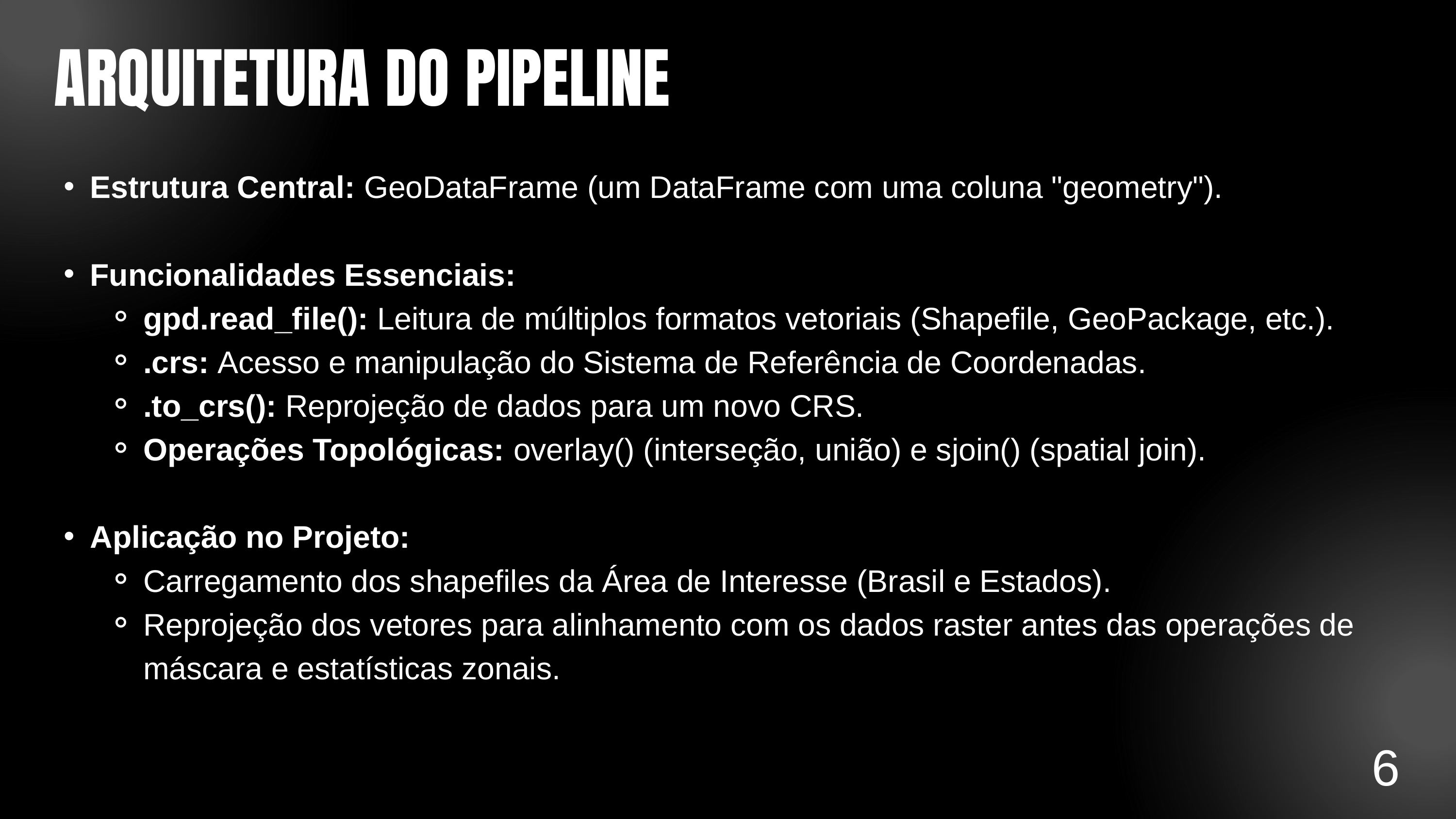

ARQUITETURA DO PIPELINE
Estrutura Central: GeoDataFrame (um DataFrame com uma coluna "geometry").

Funcionalidades Essenciais:
gpd.read_file(): Leitura de múltiplos formatos vetoriais (Shapefile, GeoPackage, etc.).
.crs: Acesso e manipulação do Sistema de Referência de Coordenadas.
.to_crs(): Reprojeção de dados para um novo CRS.
Operações Topológicas: overlay() (interseção, união) e sjoin() (spatial join).

Aplicação no Projeto:
Carregamento dos shapefiles da Área de Interesse (Brasil e Estados).
Reprojeção dos vetores para alinhamento com os dados raster antes das operações de máscara e estatísticas zonais.

6